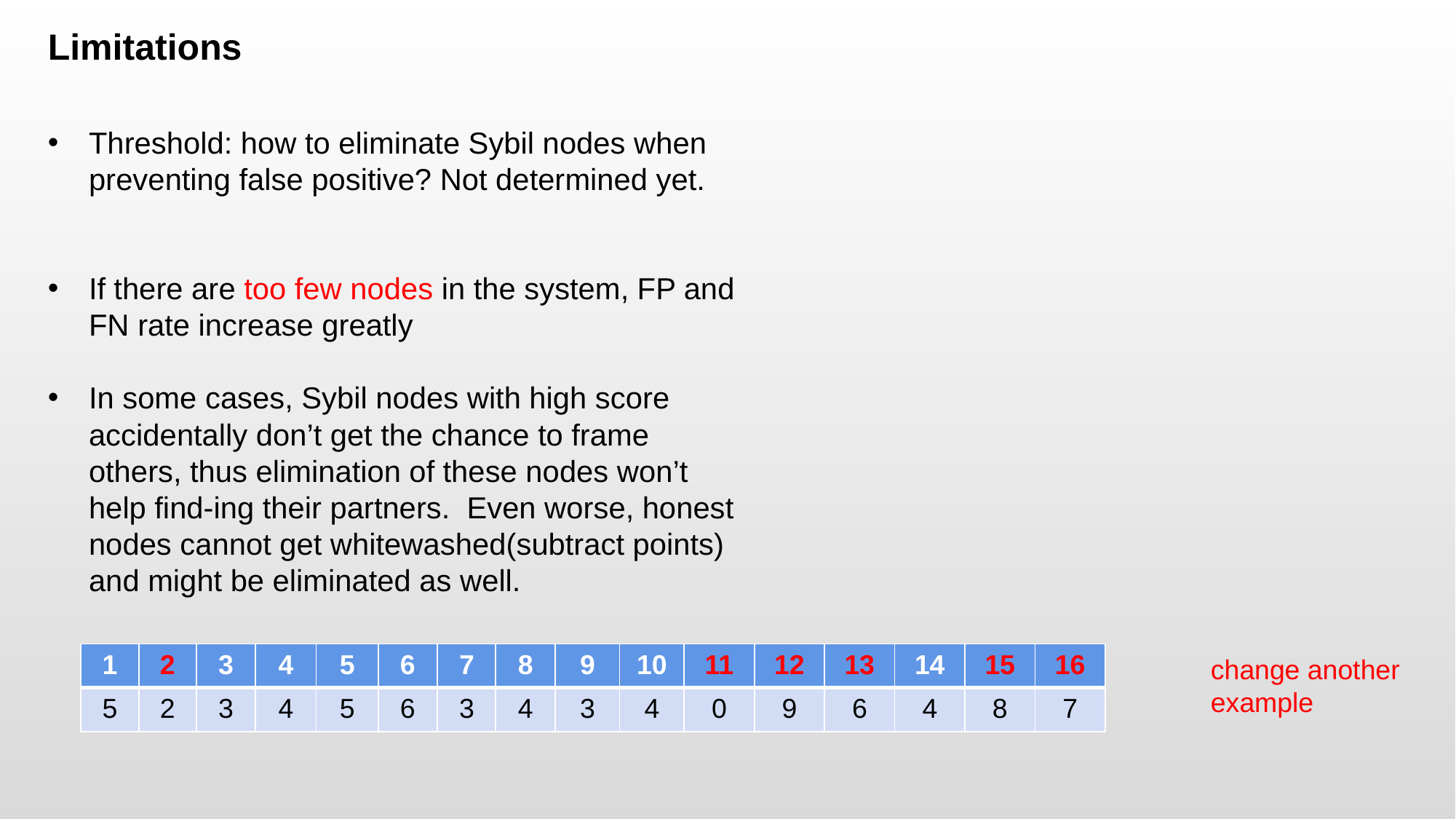

Limitations
Threshold: how to eliminate Sybil nodes when preventing false positive? Not determined yet.

If there are too few nodes in the system, FP and FN rate increase greatly

In some cases, Sybil nodes with high score accidentally don’t get the chance to frame others, thus elimination of these nodes won’t help find-ing their partners.  Even worse, honest nodes cannot get whitewashed(subtract points) and might be eliminated as well.

| 1 | 2 | 3 | 4 | 5 | 6 | 7 | 8 | 9 | 10 | 11 | 12 | 13 | 14 | 15 | 16 |
| --- | --- | --- | --- | --- | --- | --- | --- | --- | --- | --- | --- | --- | --- | --- | --- |
| 5 | 2 | 3 | 4 | 5 | 6 | 3 | 4 | 3 | 4 | 0 | 9 | 6 | 4 | 8 | 7 |
change another example